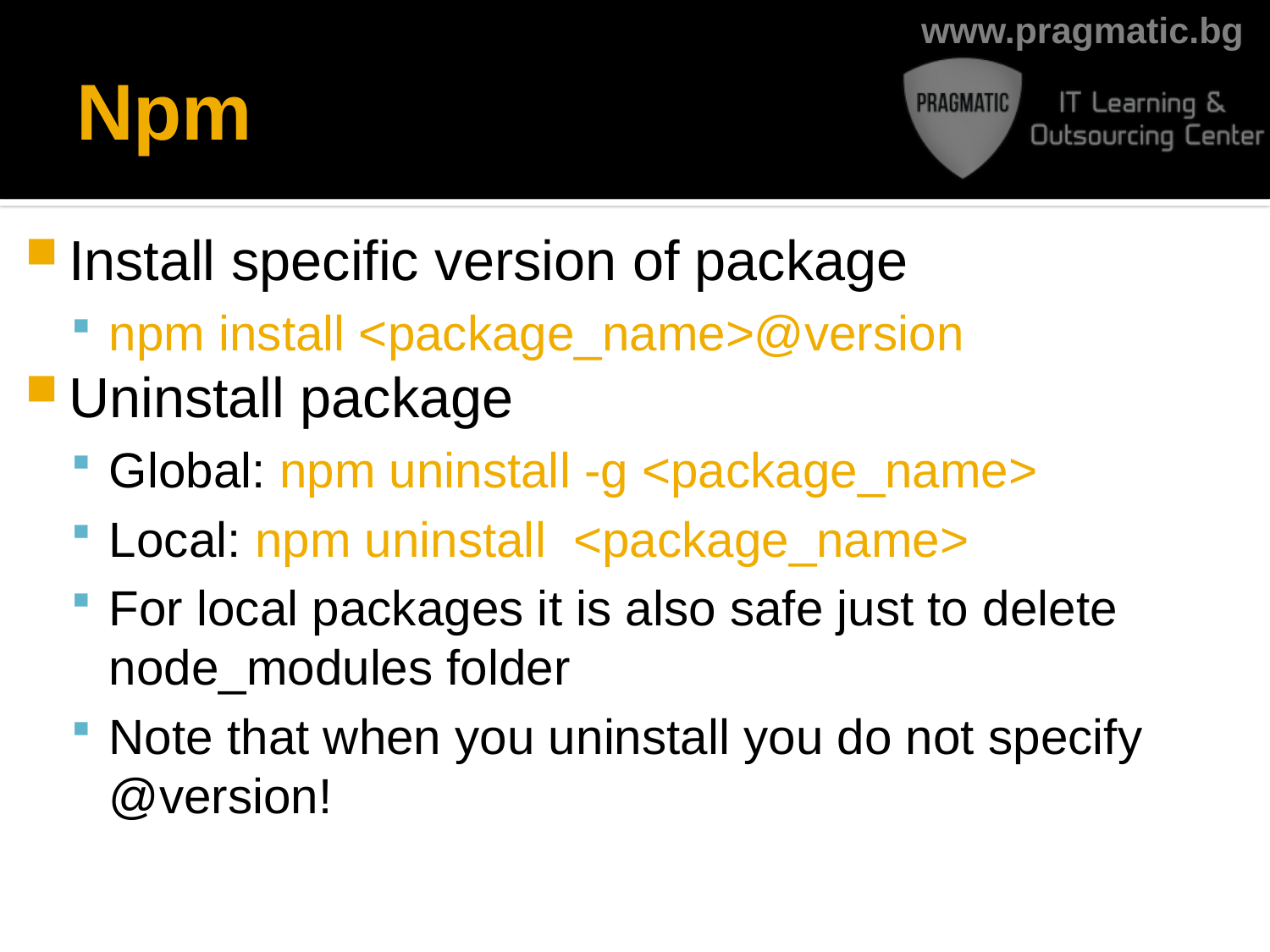

# Npm
Install specific version of package
npm install <package_name>@version
Uninstall package
Global: npm uninstall -g <package_name>
Local: npm uninstall  <package_name>
For local packages it is also safe just to delete node_modules folder
Note that when you uninstall you do not specify @version!